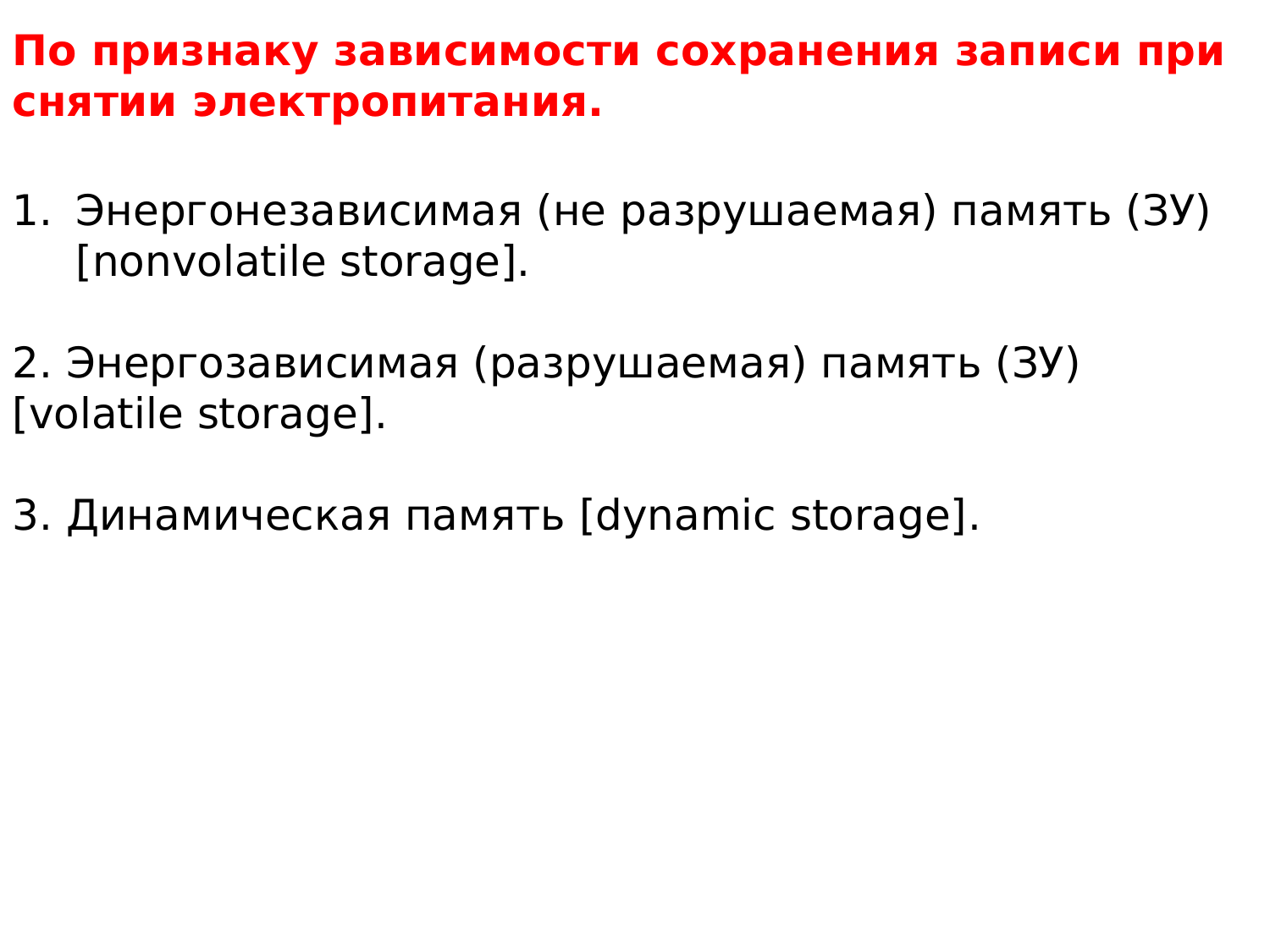

По признаку зависимости сохранения записи при снятии электропитания.
Энергонезависимая (не разрушаемая) память (ЗУ) [nonvolatile storage].

2. Энергозависимая (разрушаемая) память (ЗУ) [volatile storage].

3. Динамическая память [dynamic storage].